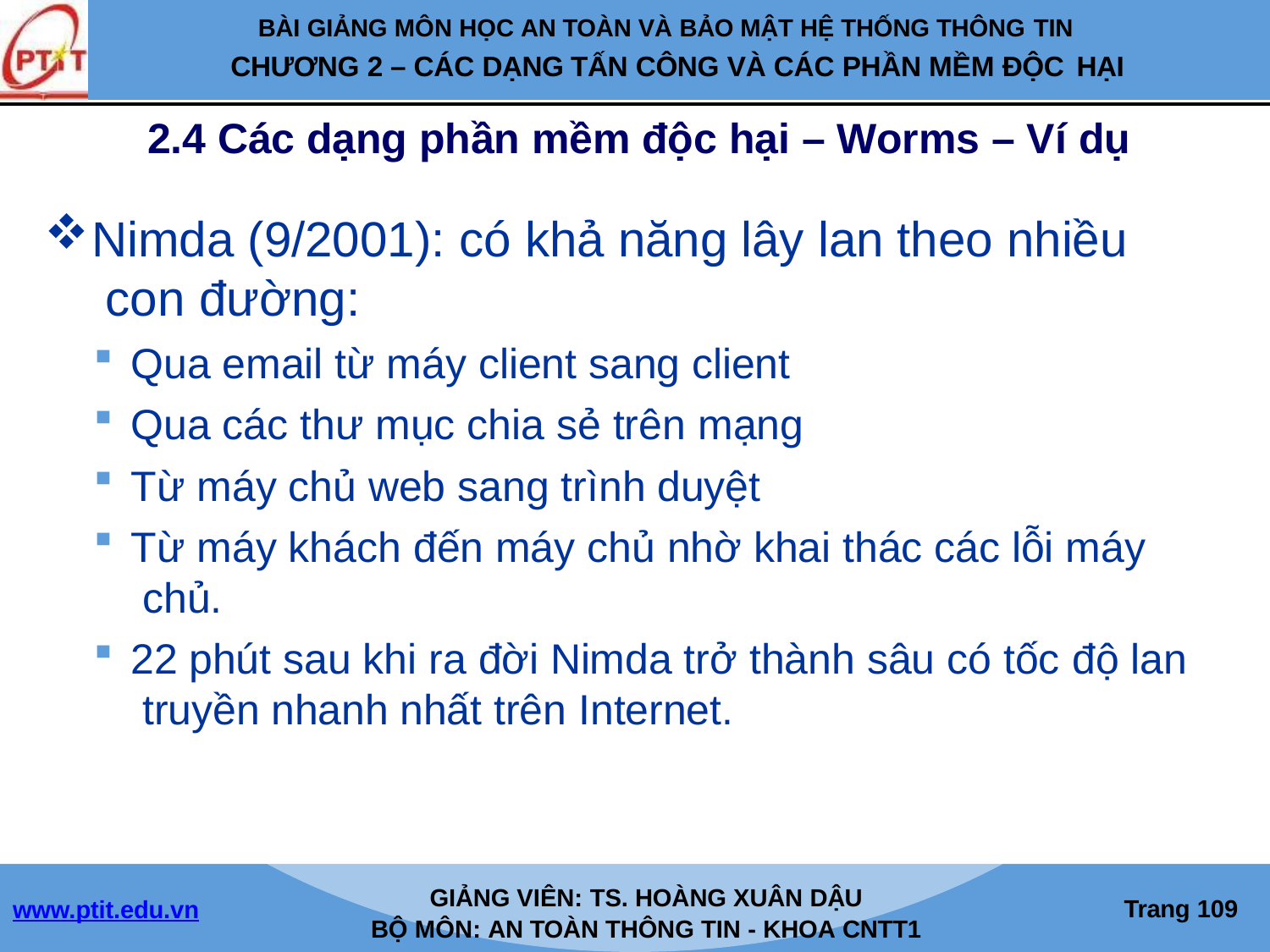

BÀI GIẢNG MÔN HỌC AN TOÀN VÀ BẢO MẬT HỆ THỐNG THÔNG TIN
CHƯƠNG 2 – CÁC DẠNG TẤN CÔNG VÀ CÁC PHẦN MỀM ĐỘC HẠI
2.4 Các dạng phần mềm độc hại – Worms – Ví dụ

Nimda (9/2001): có khả năng lây lan theo nhiều  con đường:
Qua email từ máy client sang client
Qua các thư mục chia sẻ trên mạng
Từ máy chủ web sang trình duyệt
Từ máy khách đến máy chủ nhờ khai thác các lỗi máy  chủ.
22 phút sau khi ra đời Nimda trở thành sâu có tốc độ lan  truyền nhanh nhất trên Internet.
GIẢNG VIÊN: TS. HOÀNG XUÂN DẬU
BỘ MÔN: AN TOÀN THÔNG TIN - KHOA CNTT1
Trang 109
www.ptit.edu.vn